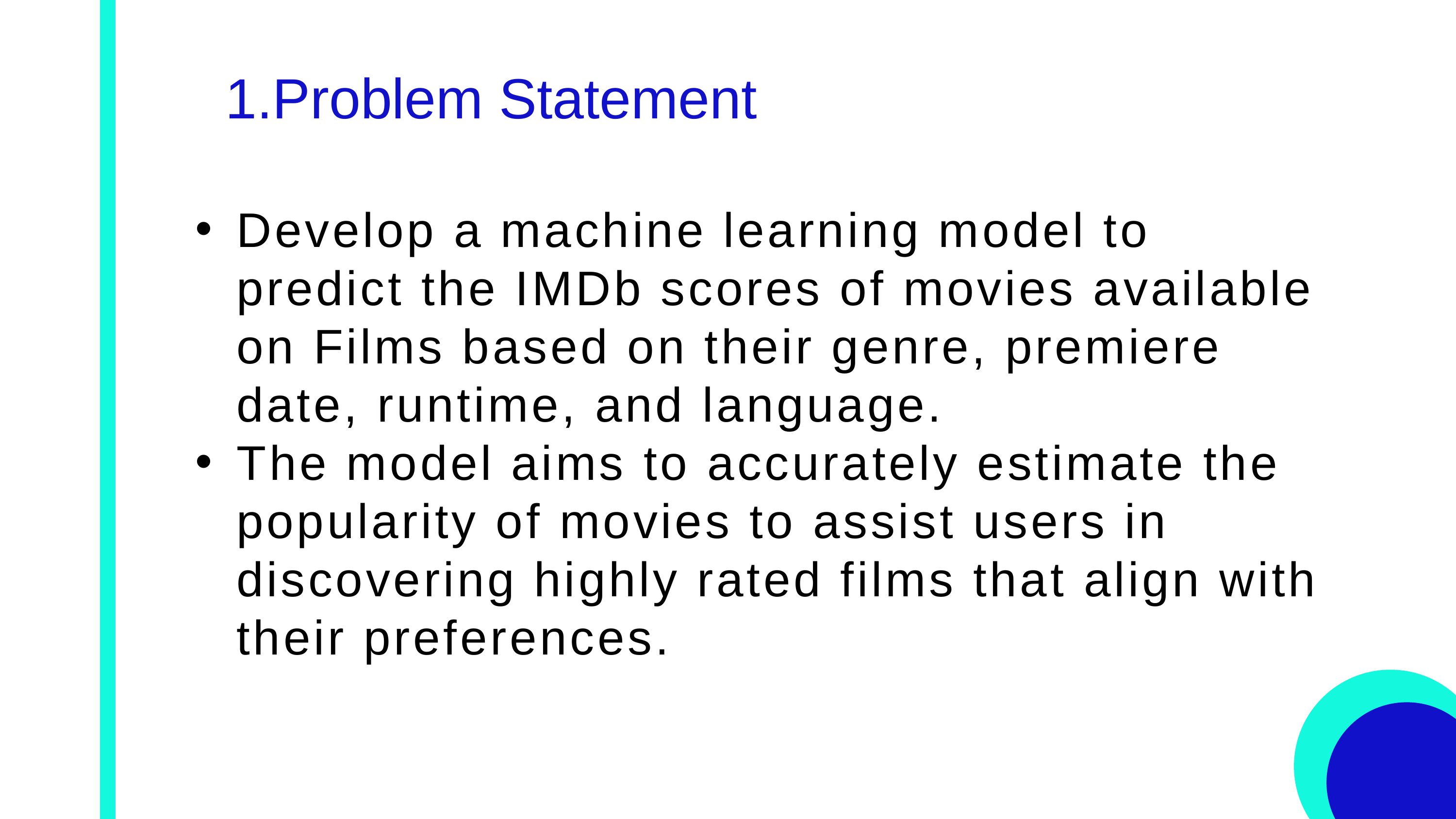

1.Problem Statement
Develop a machine learning model to predict the IMDb scores of movies available on Films based on their genre, premiere date, runtime, and language.
The model aims to accurately estimate the popularity of movies to assist users in discovering highly rated films that align with their preferences.